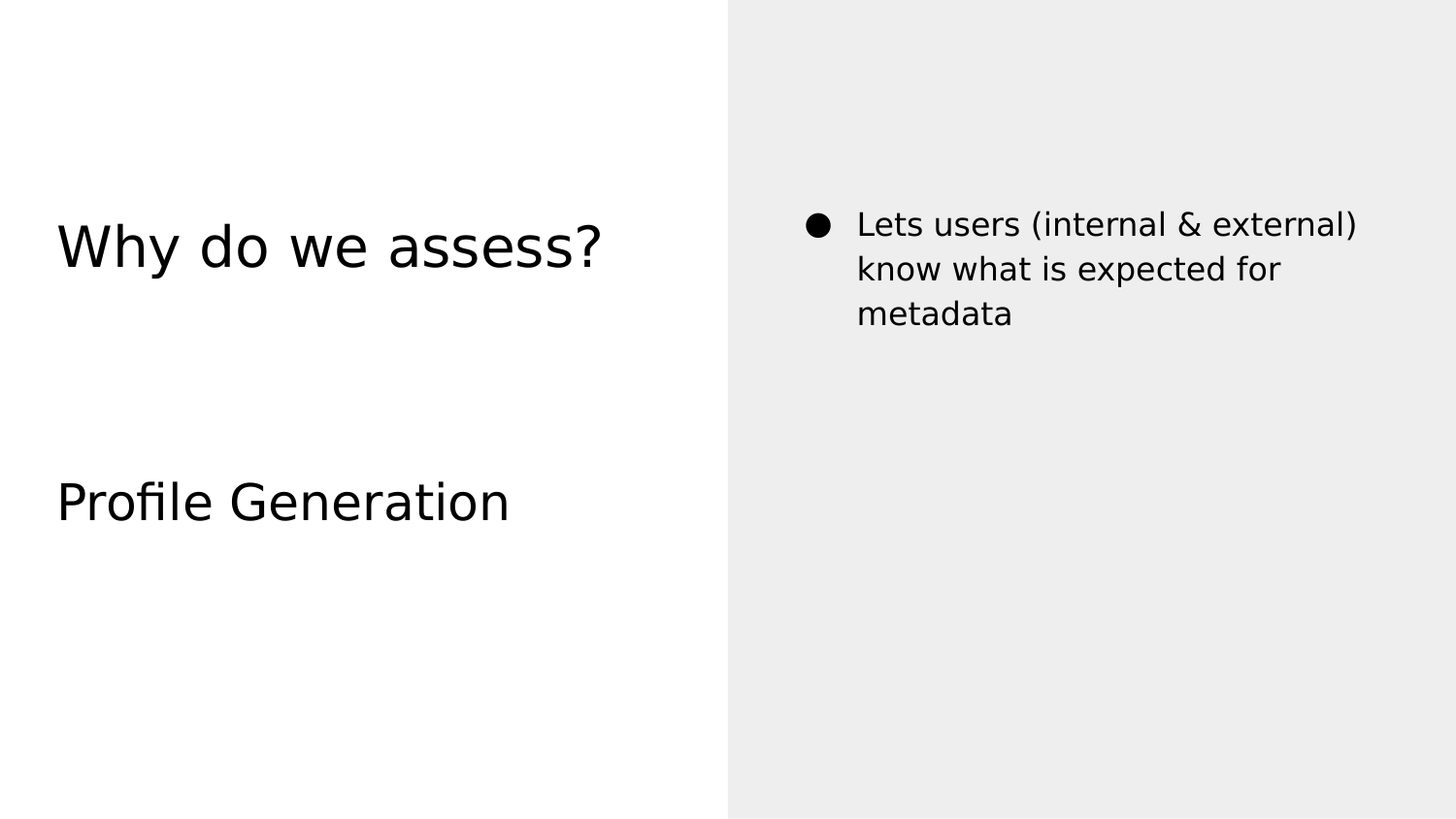

Lets users (internal & external) know what is expected for metadata
# Why do we assess?
Profile Generation